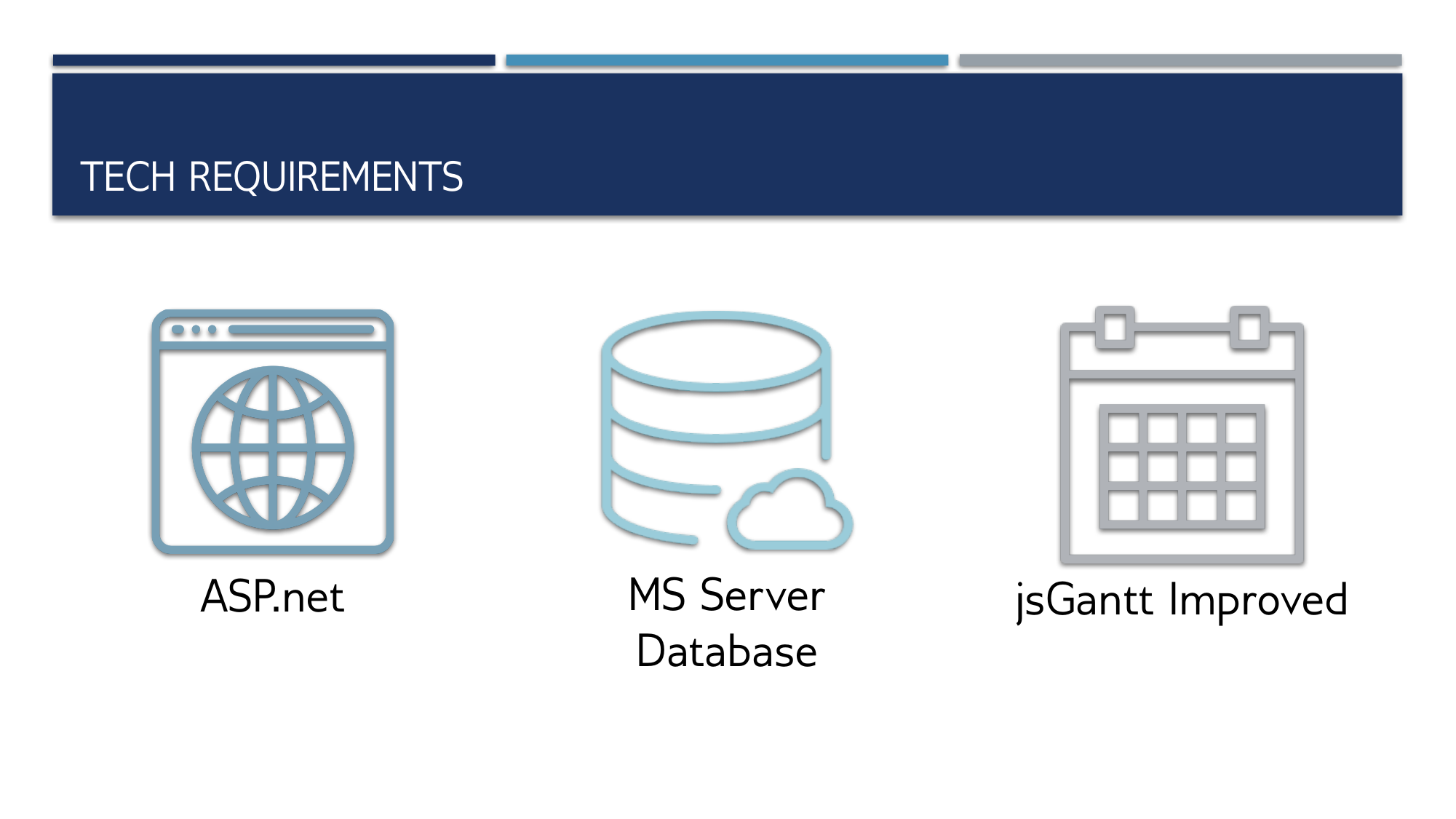

# Tech Requirements
ASP.net
MS Server Database
jsGantt Improved